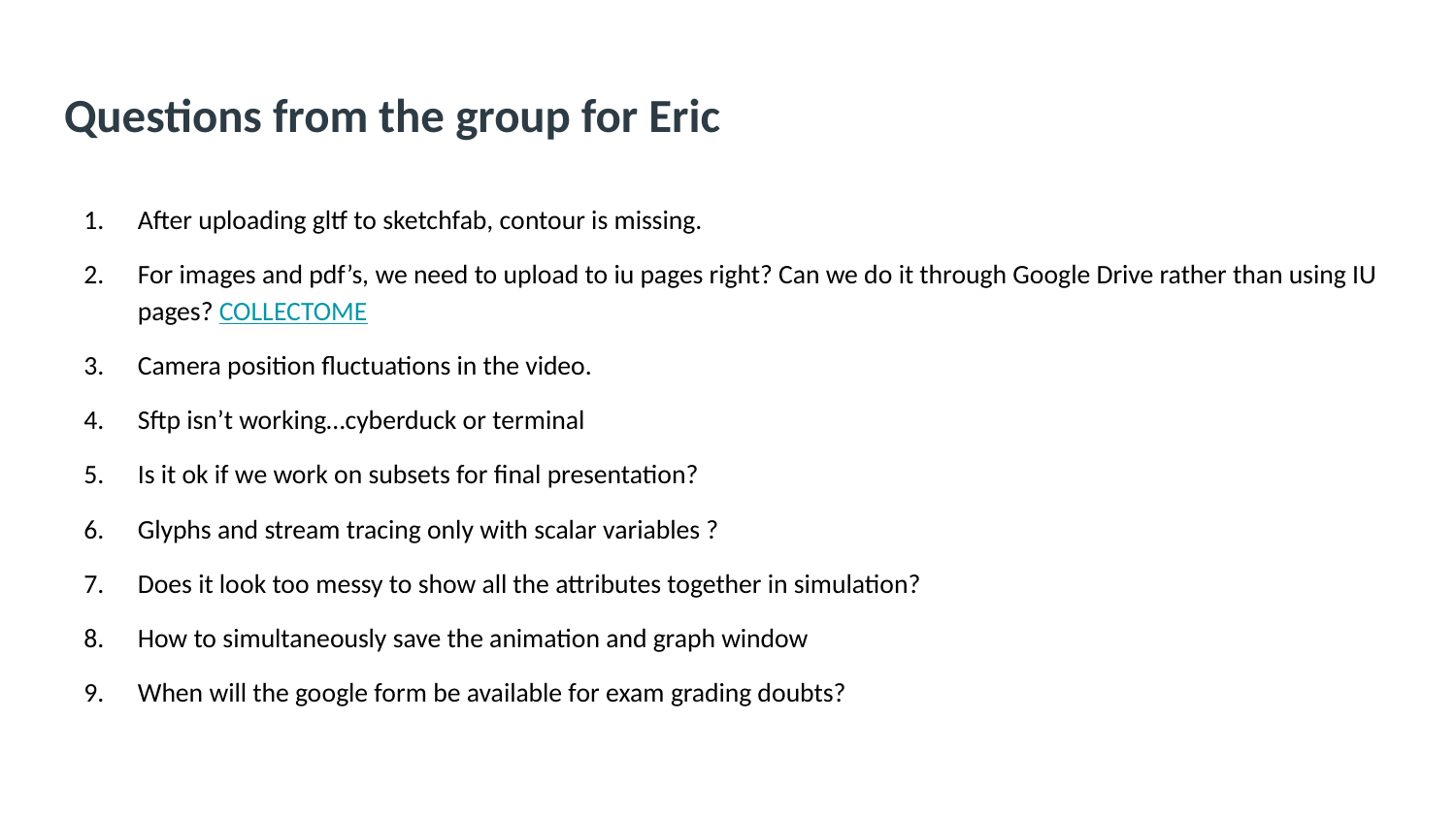

# Questions from the group for Eric

After uploading gltf to sketchfab, contour is missing.
For images and pdf’s, we need to upload to iu pages right? Can we do it through Google Drive rather than using IU pages? COLLECTOME
Camera position fluctuations in the video.
Sftp isn’t working…cyberduck or terminal
Is it ok if we work on subsets for final presentation?
Glyphs and stream tracing only with scalar variables ?
Does it look too messy to show all the attributes together in simulation?
How to simultaneously save the animation and graph window
When will the google form be available for exam grading doubts?